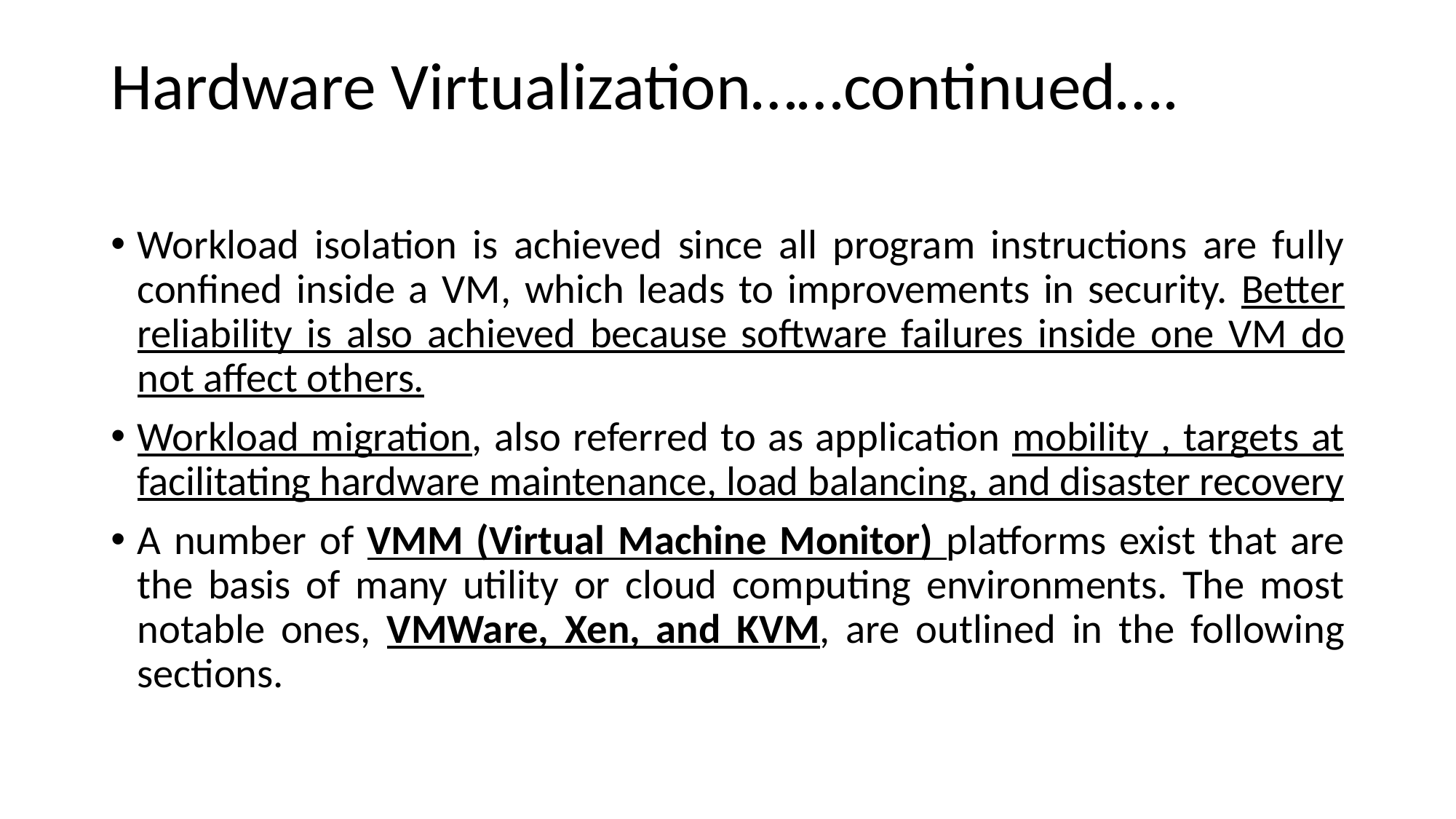

Hardware Virtualization……continued….
Workload isolation is achieved since all program instructions are fully confined inside a VM, which leads to improvements in security. Better reliability is also achieved because software failures inside one VM do not affect others.
Workload migration, also referred to as application mobility , targets at facilitating hardware maintenance, load balancing, and disaster recovery
A number of VMM (Virtual Machine Monitor) platforms exist that are the basis of many utility or cloud computing environments. The most notable ones, VMWare, Xen, and KVM, are outlined in the following sections.